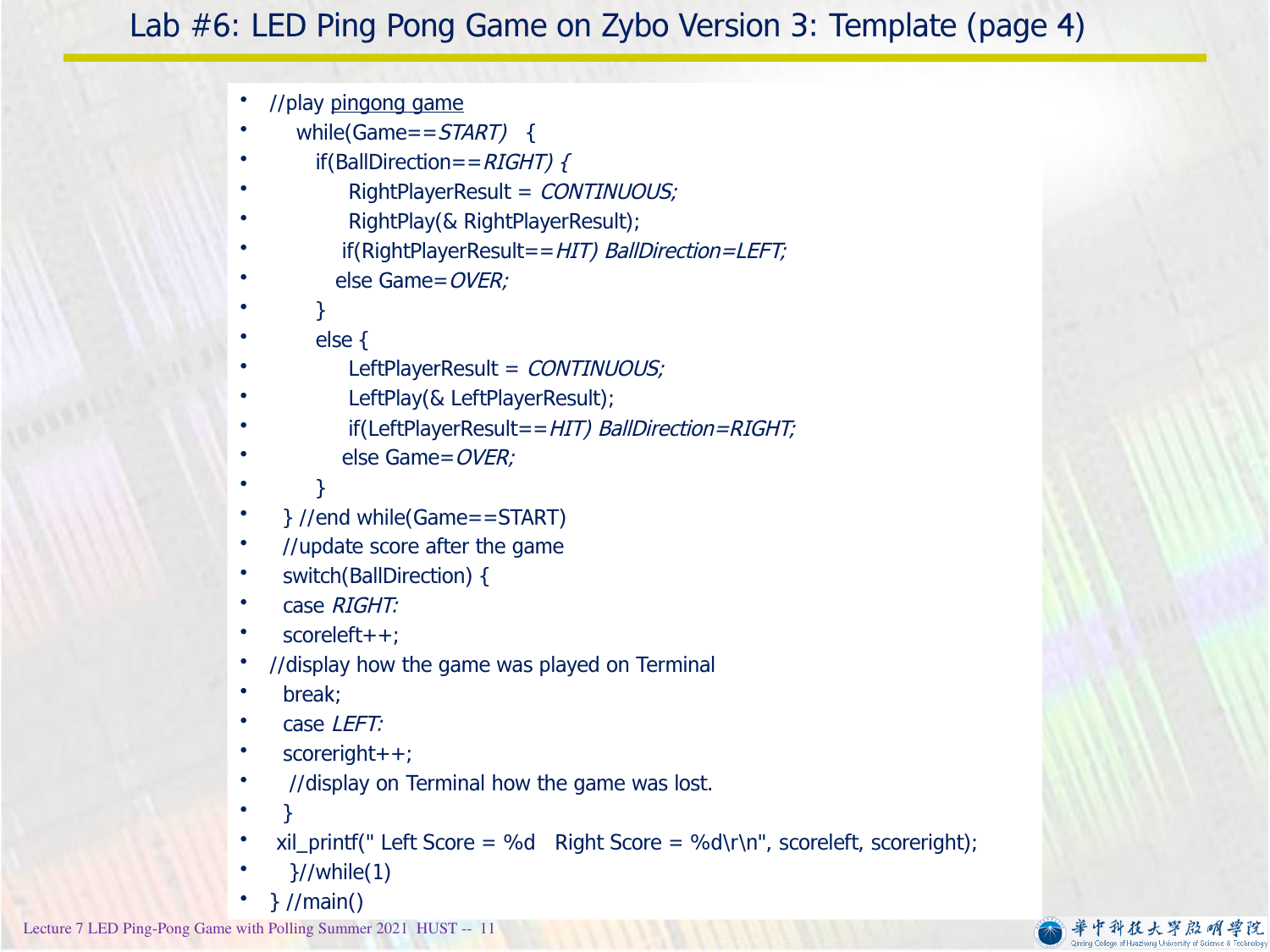

# Lab #6: LED Ping Pong Game on Zybo Version 3: Template (page 4)
//play pingong game
    while(Game==START)   {
       if(BallDirection==RIGHT) {
            RightPlayerResult = CONTINUOUS;
            RightPlay(& RightPlayerResult);
           if(RightPlayerResult==HIT) BallDirection=LEFT;
          else Game=OVER;
       }
       else {
            LeftPlayerResult = CONTINUOUS;
            LeftPlay(& LeftPlayerResult);
            if(LeftPlayerResult==HIT) BallDirection=RIGHT;
           else Game=OVER;
       }
  } //end while(Game==START)
  //update score after the game
  switch(BallDirection) {
  case RIGHT:
  scoreleft++;
//display how the game was played on Terminal
  break;
  case LEFT:
  scoreright++;
   //display on Terminal how the game was lost.
  }
 xil_printf(" Left Score = %d   Right Score = %d\r\n", scoreleft, scoreright);
   }//while(1)
} //main()